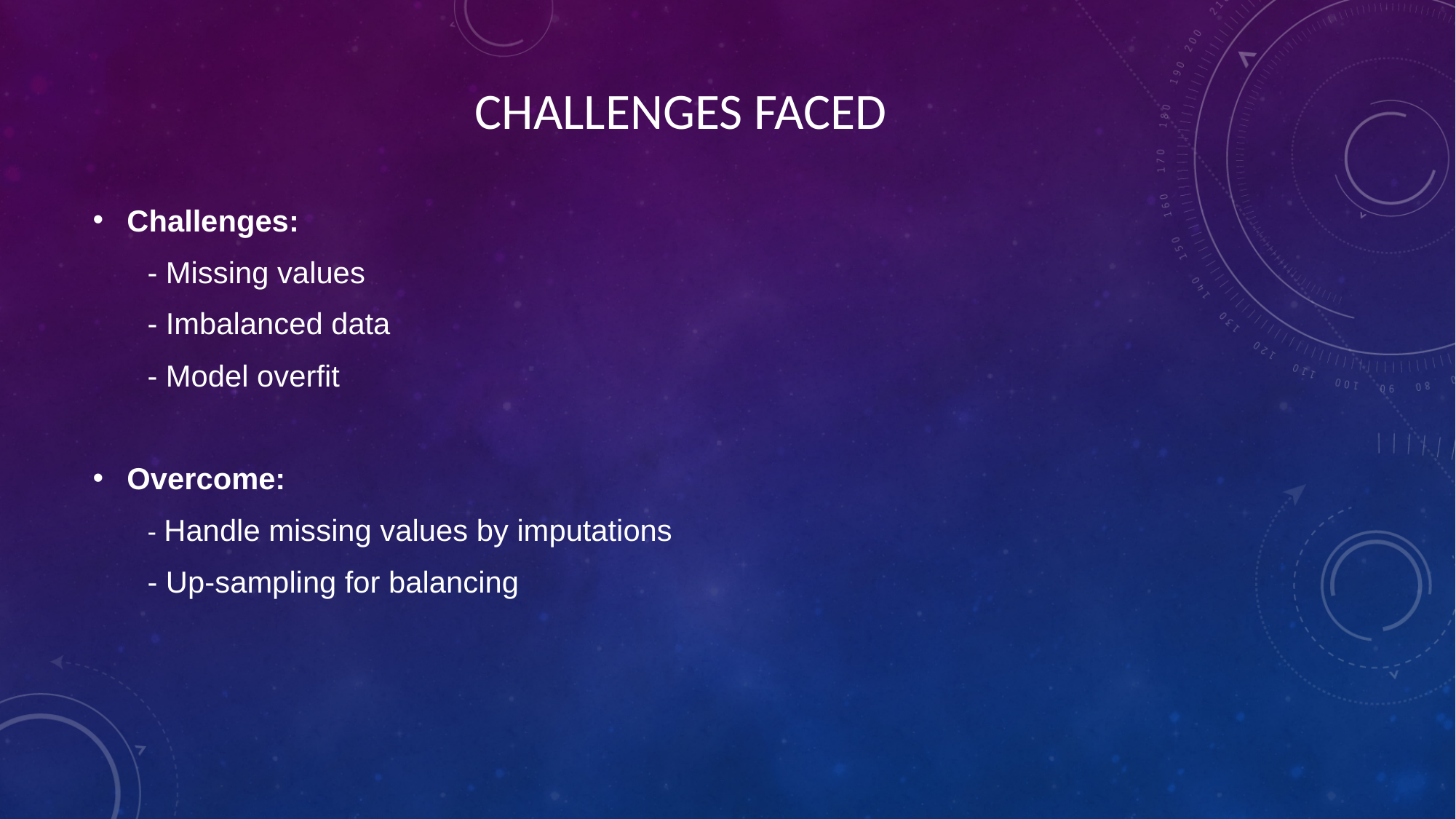

# Challenges faced
Challenges:
- Missing values
- Imbalanced data
- Model overfit

Overcome:
- Handle missing values by imputations
- Up-sampling for balancing